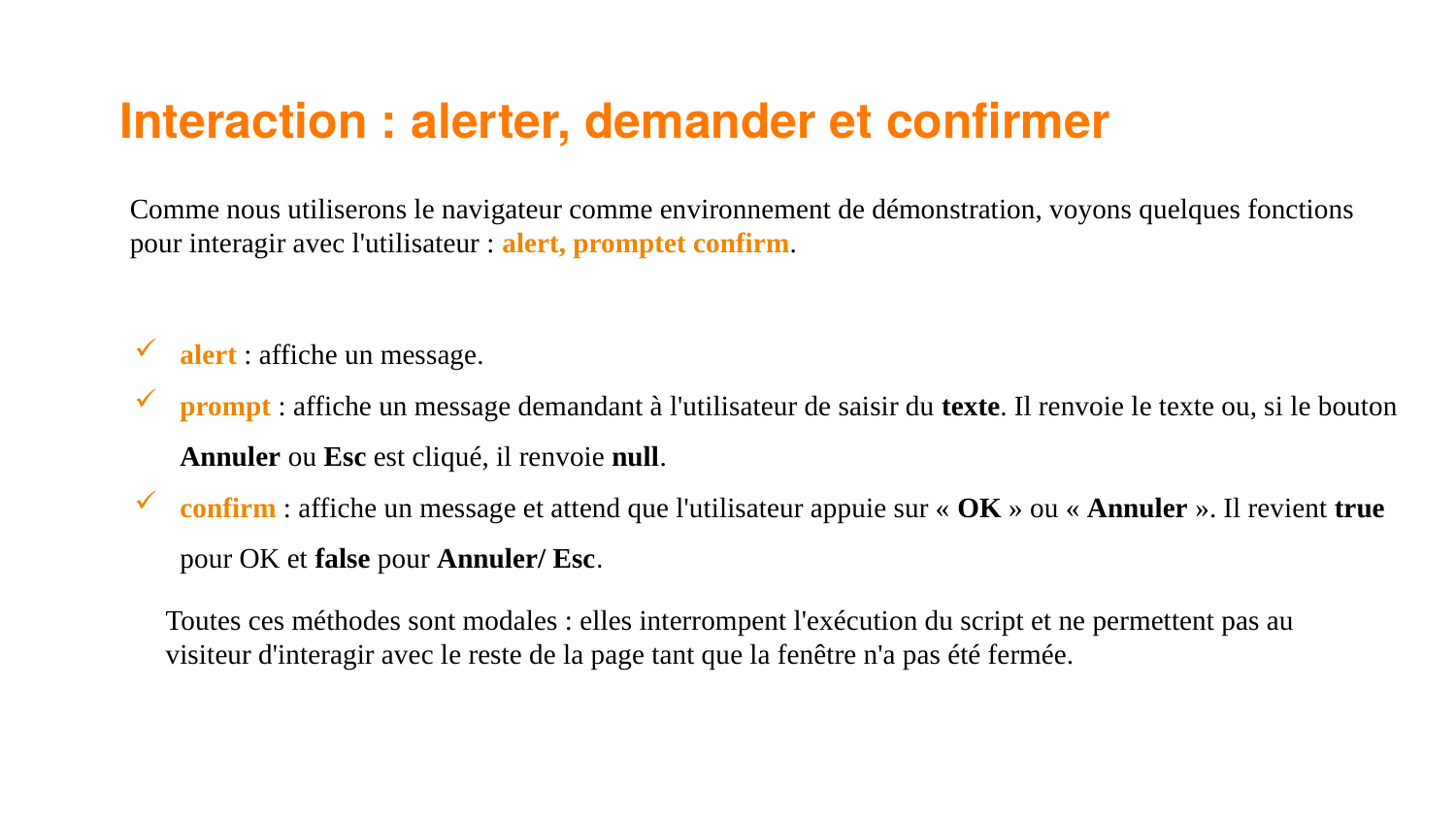

Interaction : alerter, demander et confirmer
Comme nous utiliserons le navigateur comme environnement de démonstration, voyons quelques fonctions pour interagir avec l'utilisateur : alert, promptet confirm.
alert : affiche un message.
prompt : affiche un message demandant à l'utilisateur de saisir du texte. Il renvoie le texte ou, si le bouton Annuler ou Esc est cliqué, il renvoie null.
confirm : affiche un message et attend que l'utilisateur appuie sur « OK » ou « Annuler ». Il revient true pour OK et false pour Annuler/ Esc.
Toutes ces méthodes sont modales : elles interrompent l'exécution du script et ne permettent pas au visiteur d'interagir avec le reste de la page tant que la fenêtre n'a pas été fermée.